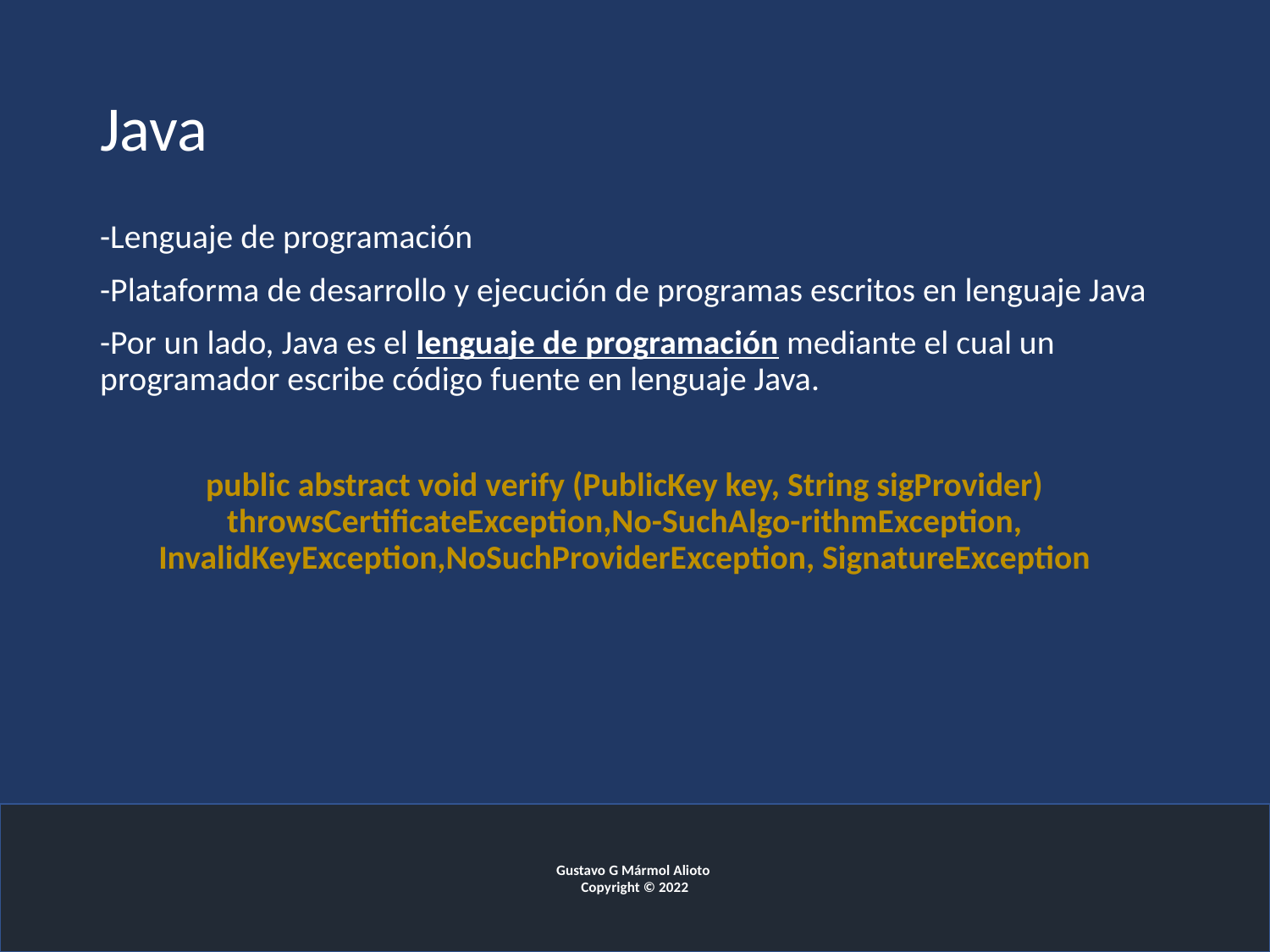

# Java
-Lenguaje de programación
-Plataforma de desarrollo y ejecución de programas escritos en lenguaje Java
-Por un lado, Java es el lenguaje de programación mediante el cual un programador escribe código fuente en lenguaje Java.

public abstract void verify (PublicKey key, String sigProvider) throwsCertificateException,No-SuchAlgo-rithmException, InvalidKeyException,NoSuchProviderException, SignatureException

Gustavo G Mármol Alioto
Copyright © 2022